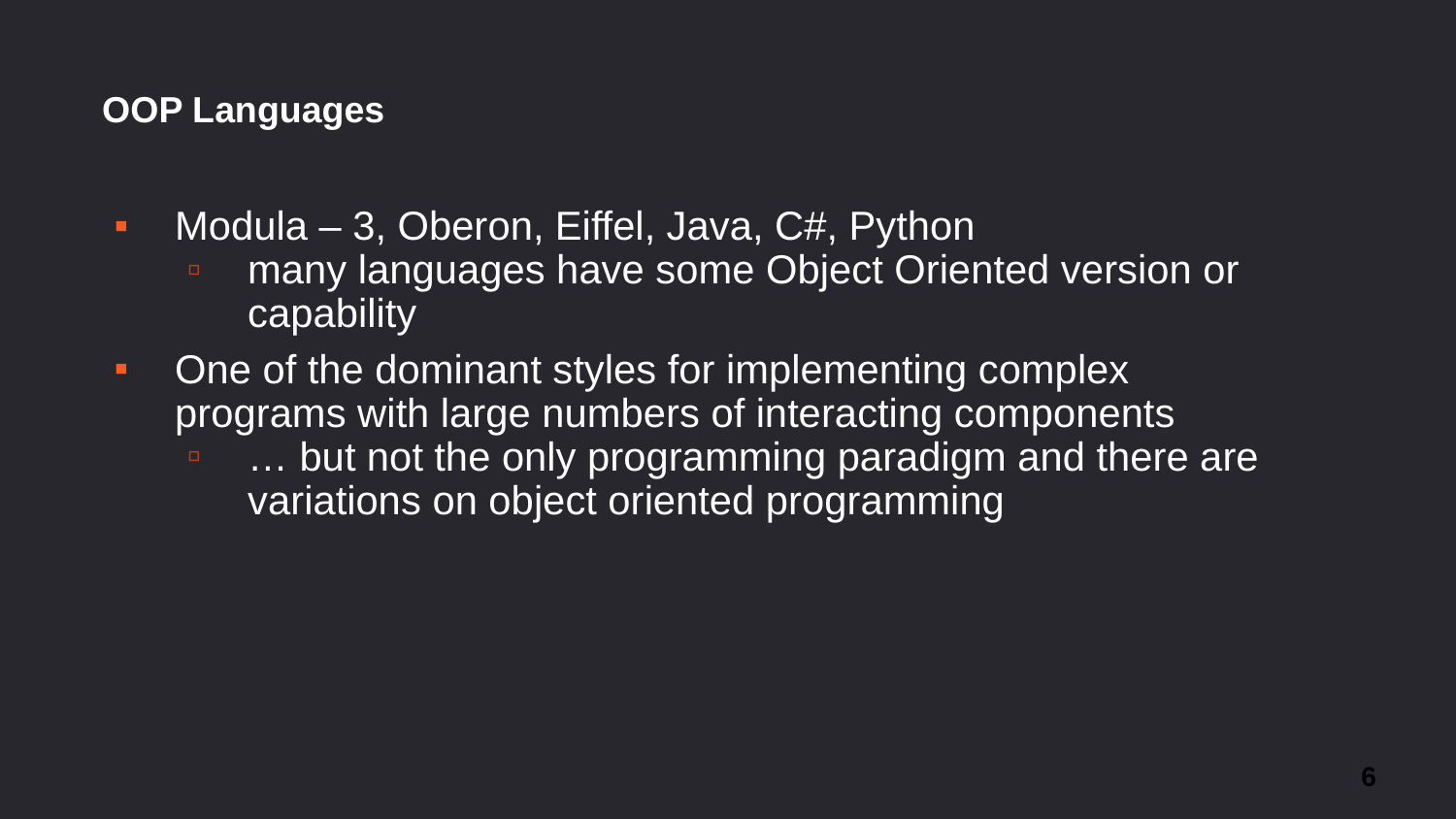

# OOP Languages
Modula – 3, Oberon, Eiffel, Java, C#, Python
many languages have some Object Oriented version or capability
One of the dominant styles for implementing complex programs with large numbers of interacting components
… but not the only programming paradigm and there are variations on object oriented programming
6